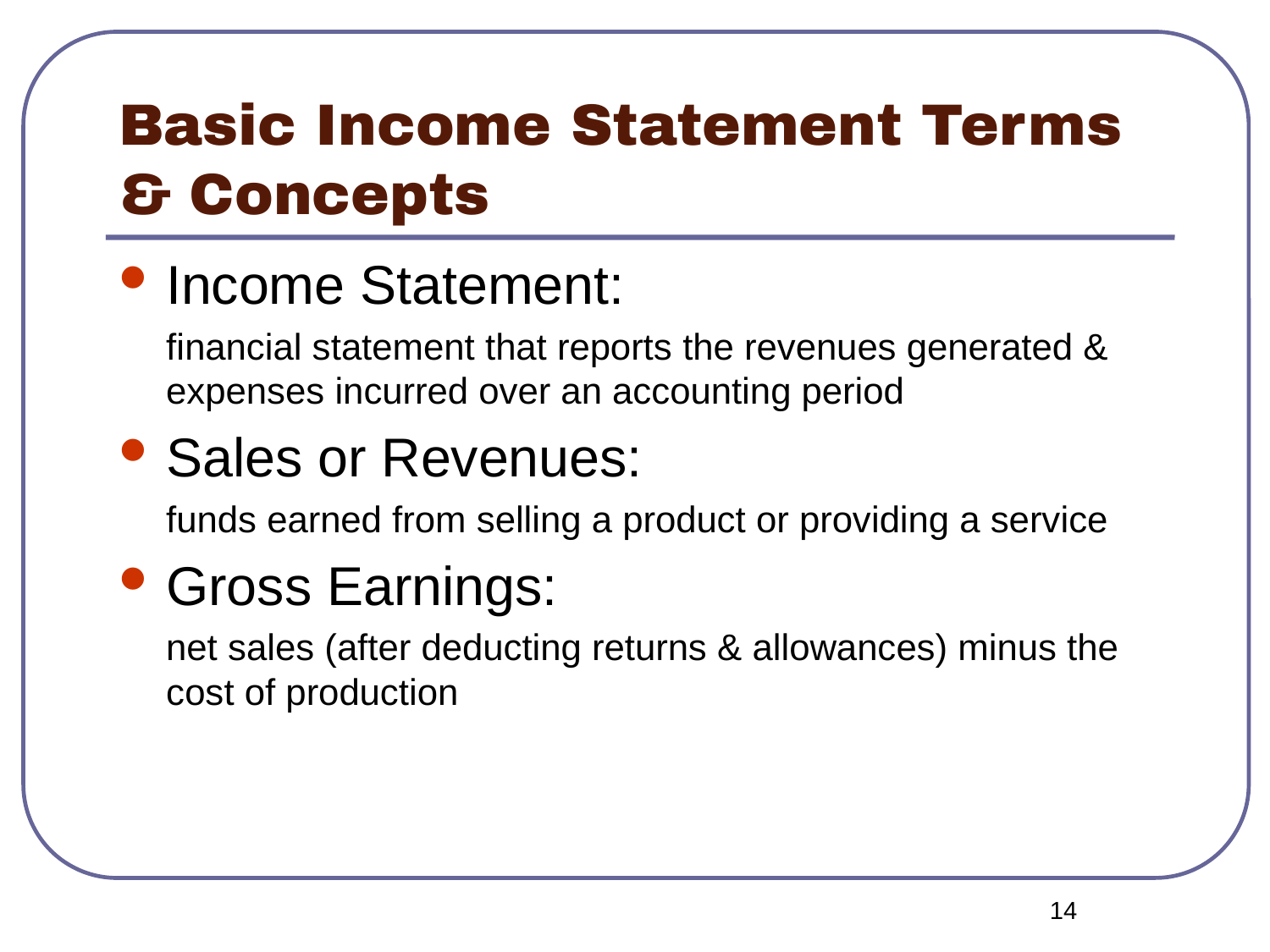

# Basic Income Statement Terms & Concepts
Income Statement:
	financial statement that reports the revenues generated & expenses incurred over an accounting period
Sales or Revenues:
	funds earned from selling a product or providing a service
Gross Earnings:
	net sales (after deducting returns & allowances) minus the cost of production
14